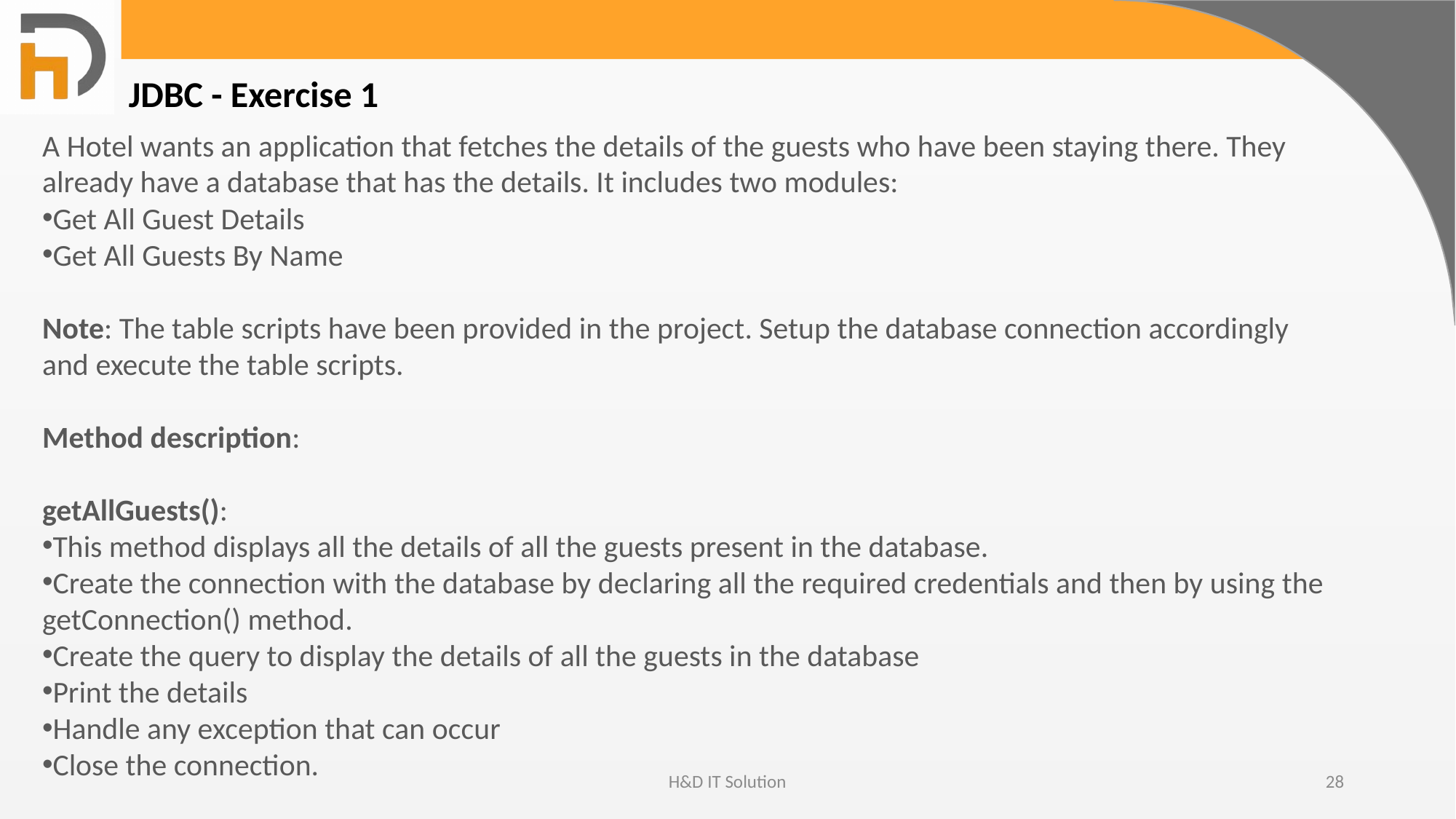

JDBC - Exercise 1
A Hotel wants an application that fetches the details of the guests who have been staying there. They already have a database that has the details. It includes two modules:
Get All Guest Details
Get All Guests By Name

Note: The table scripts have been provided in the project. Setup the database connection accordingly and execute the table scripts.

Method description:

getAllGuests():
This method displays all the details of all the guests present in the database.
Create the connection with the database by declaring all the required credentials and then by using the getConnection() method.
Create the query to display the details of all the guests in the database
Print the details
Handle any exception that can occur
Close the connection.
H&D IT Solution
28